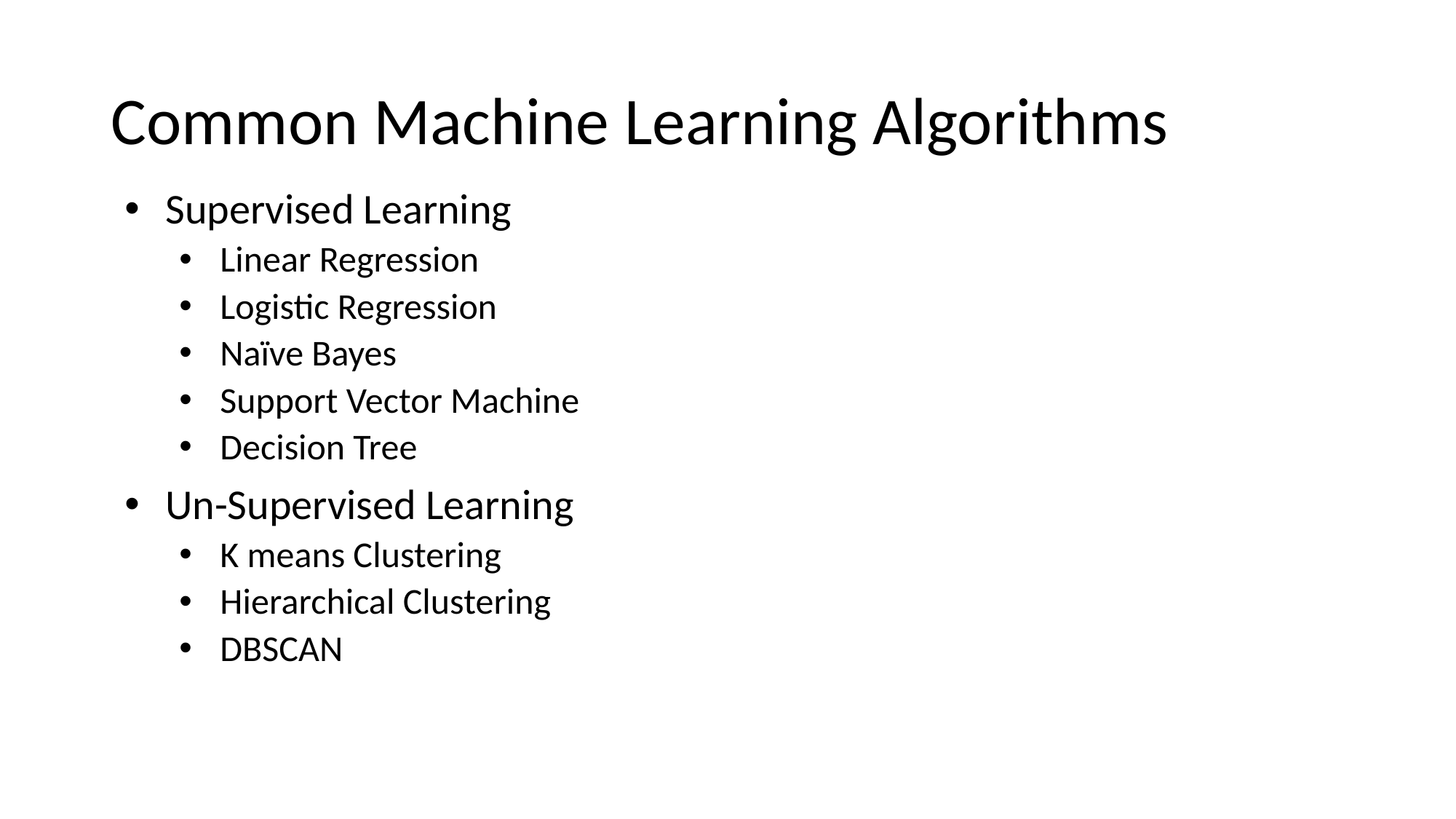

# Common Machine Learning Algorithms
Supervised Learning
Linear Regression
Logistic Regression
Naïve Bayes
Support Vector Machine
Decision Tree
Un-Supervised Learning
K means Clustering
Hierarchical Clustering
DBSCAN